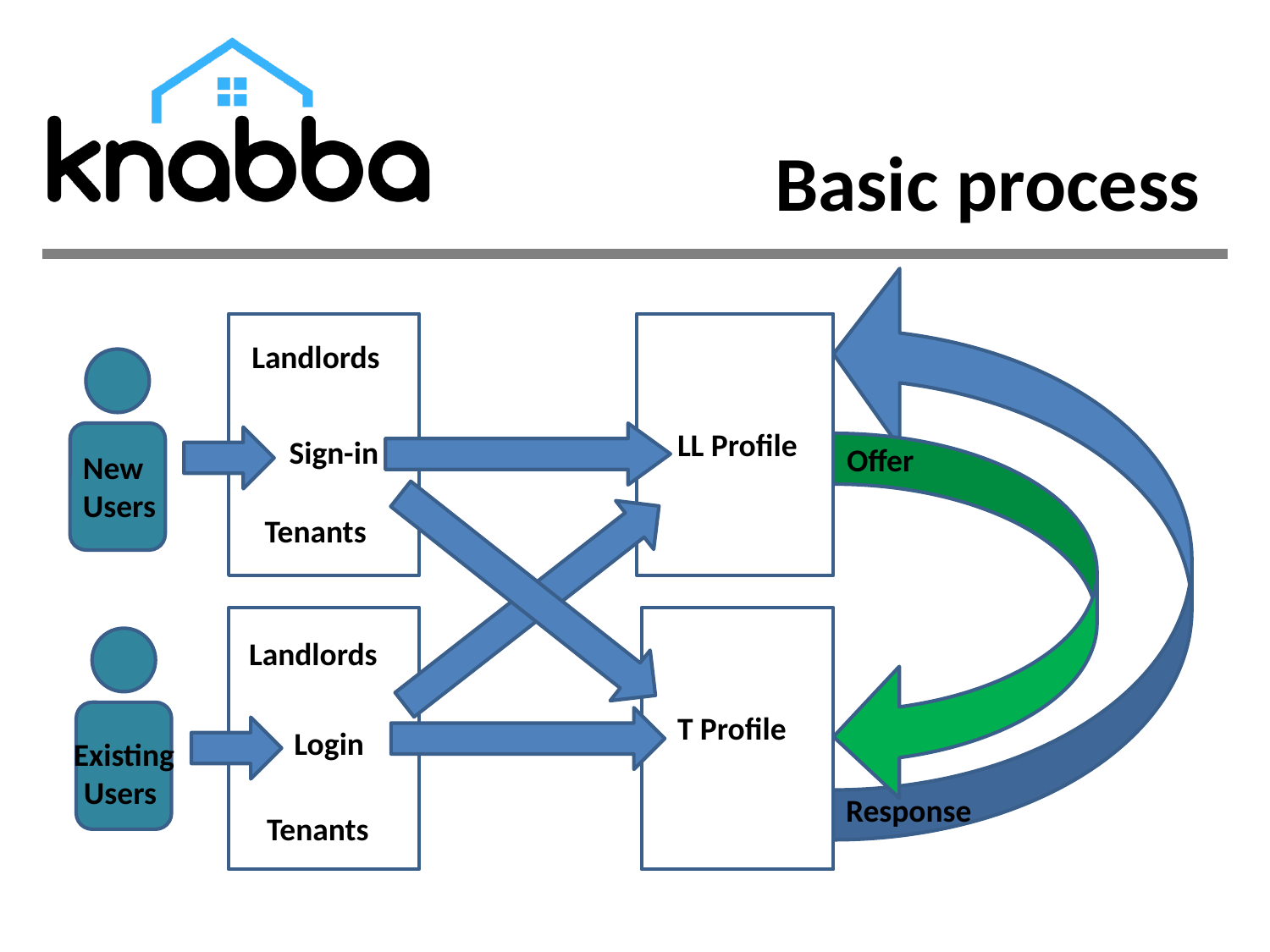

# Basic process

Landlords

LL Profile

Sign-in

Offer
New Users

Tenants

Landlords

T Profile

Login
Existing Users
Response
Tenants